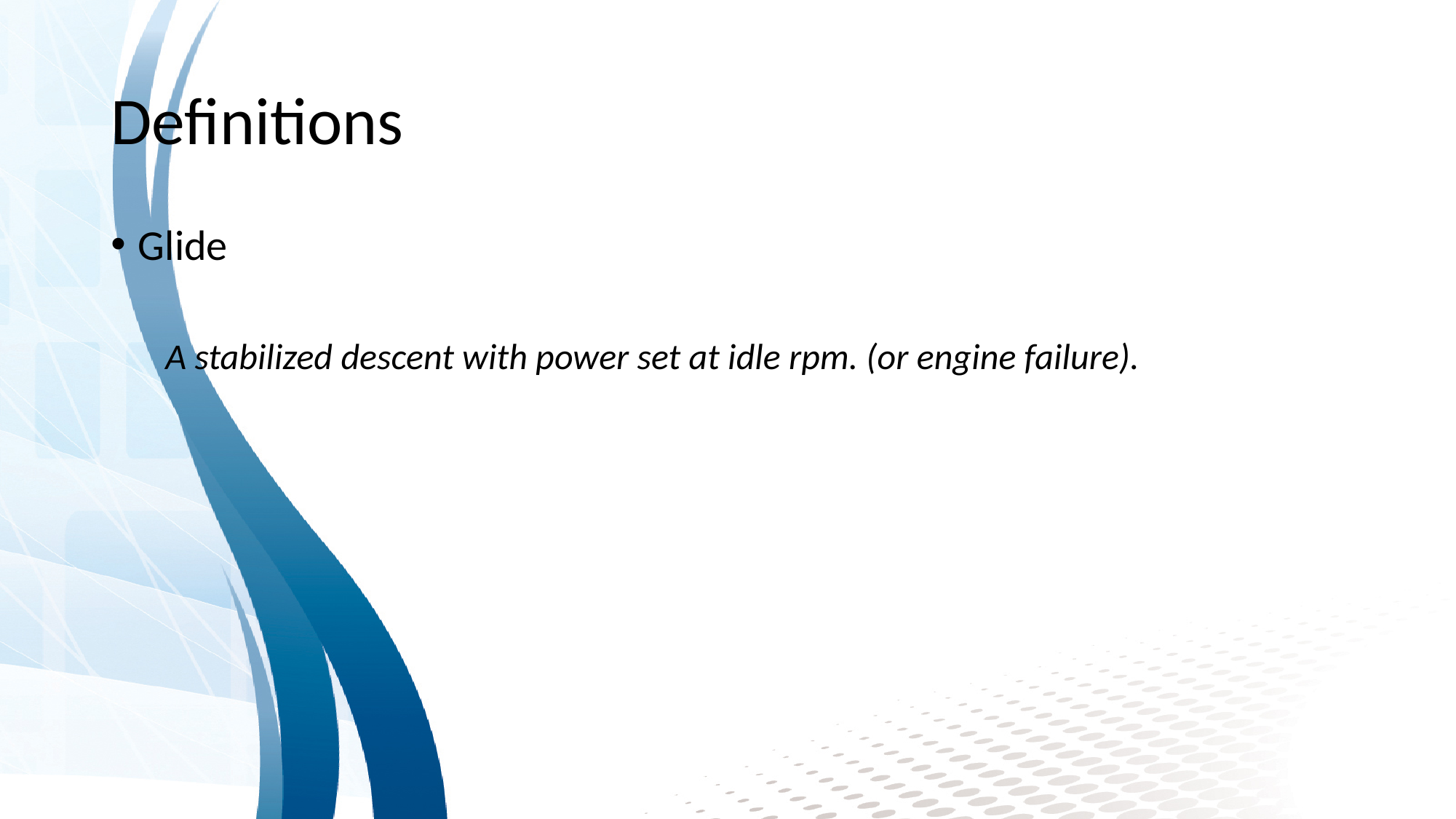

# Definitions
Glide

A stabilized descent with power set at idle rpm. (or engine failure).